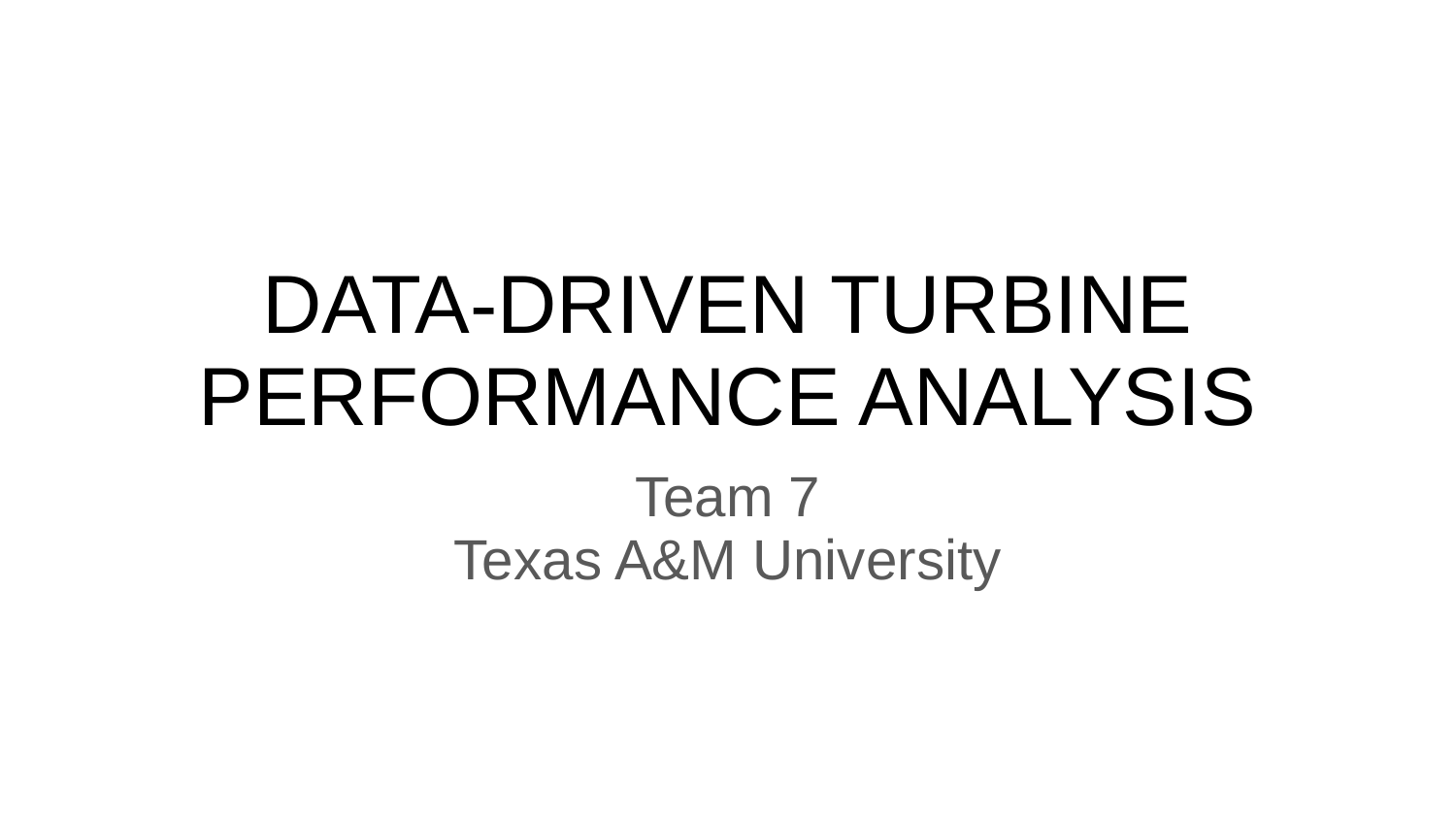

# DATA-DRIVEN TURBINE PERFORMANCE ANALYSIS
Team 7
Texas A&M University